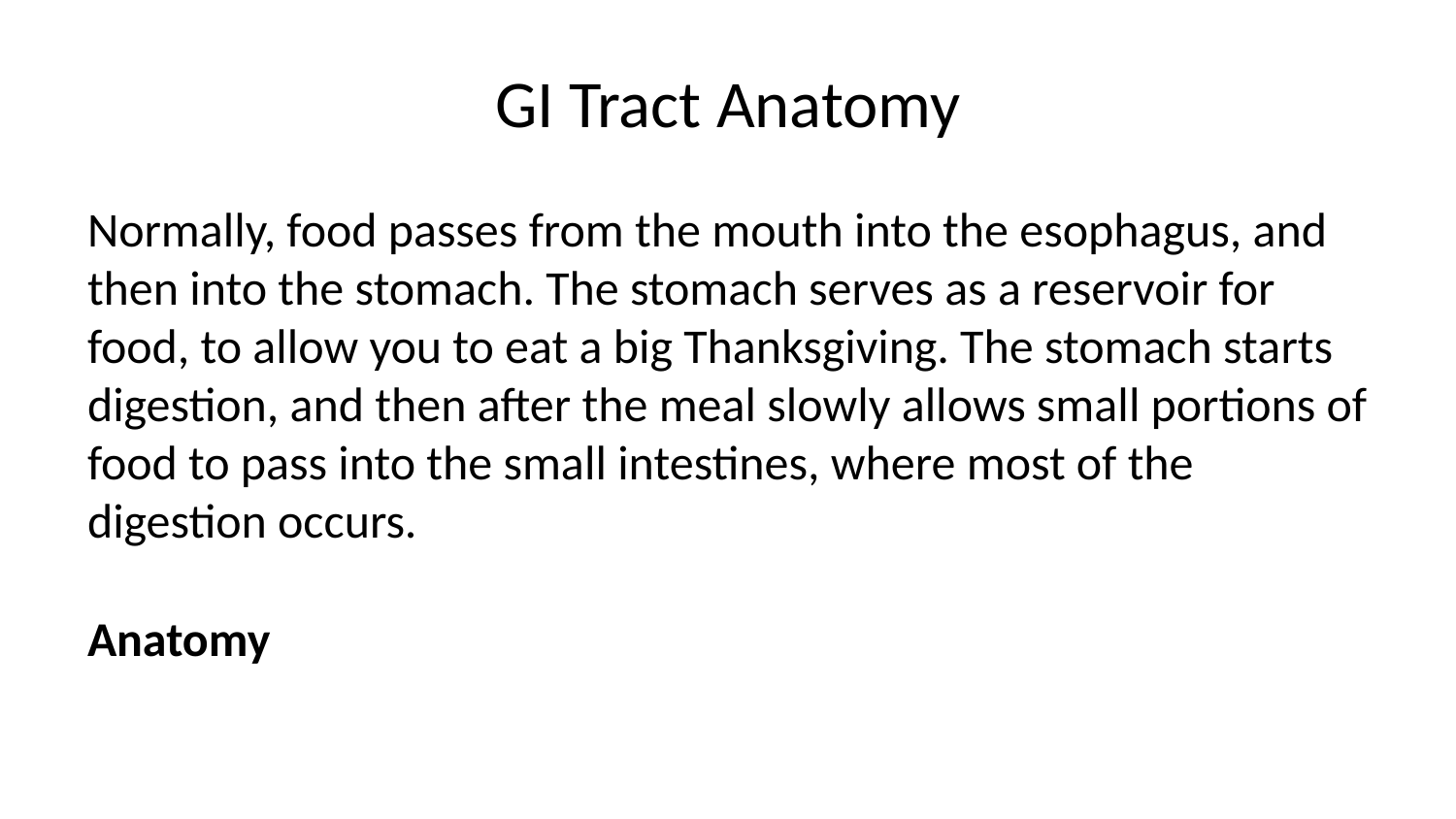

# GI Tract Anatomy
Normally, food passes from the mouth into the esophagus, and then into the stomach. The stomach serves as a reservoir for food, to allow you to eat a big Thanksgiving. The stomach starts digestion, and then after the meal slowly allows small portions of food to pass into the small intestines, where most of the digestion occurs.
Anatomy